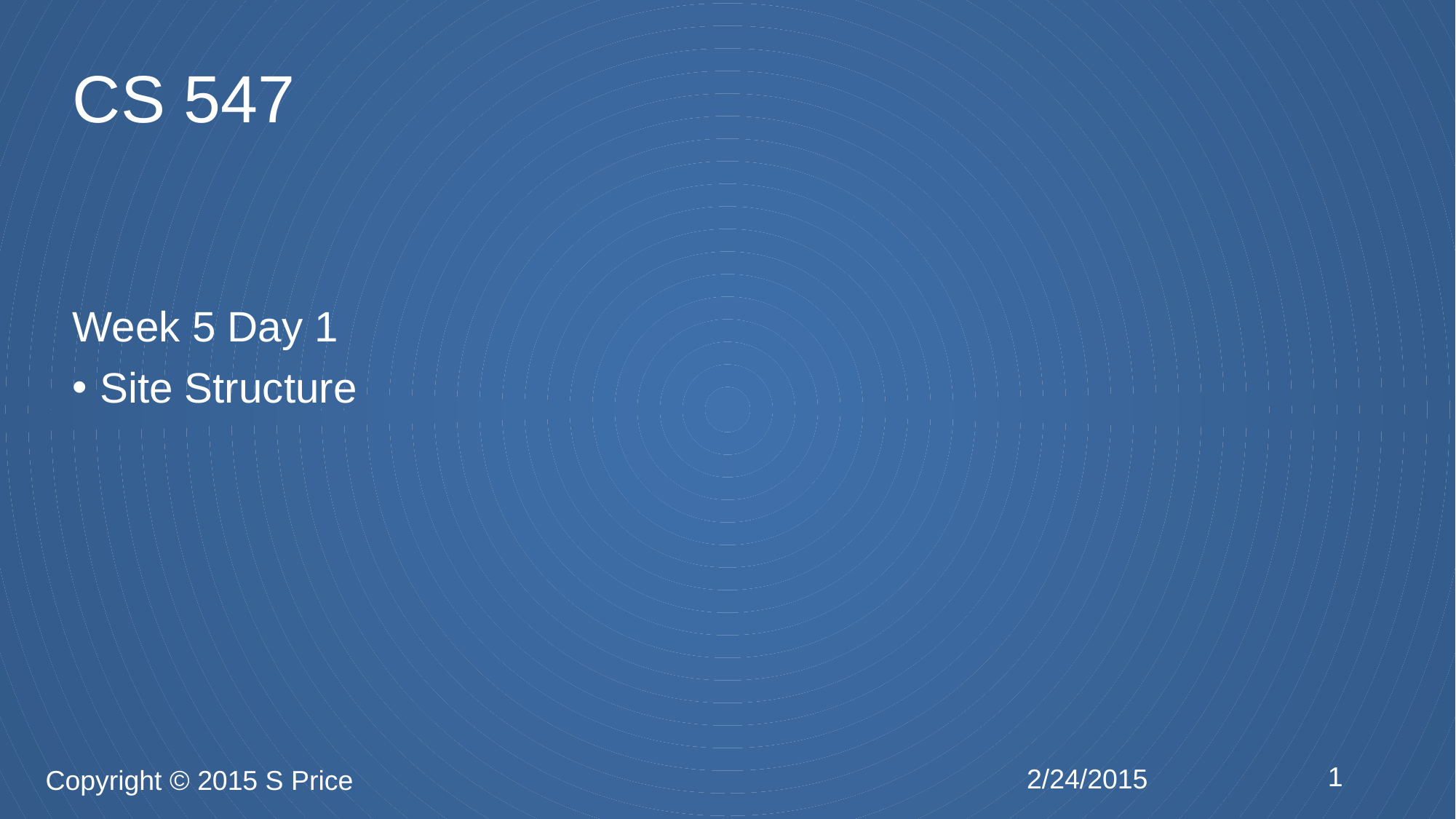

Week 5 Day 1
Site Structure
# CS 547
1
2/24/2015
Copyright © 2015 S Price